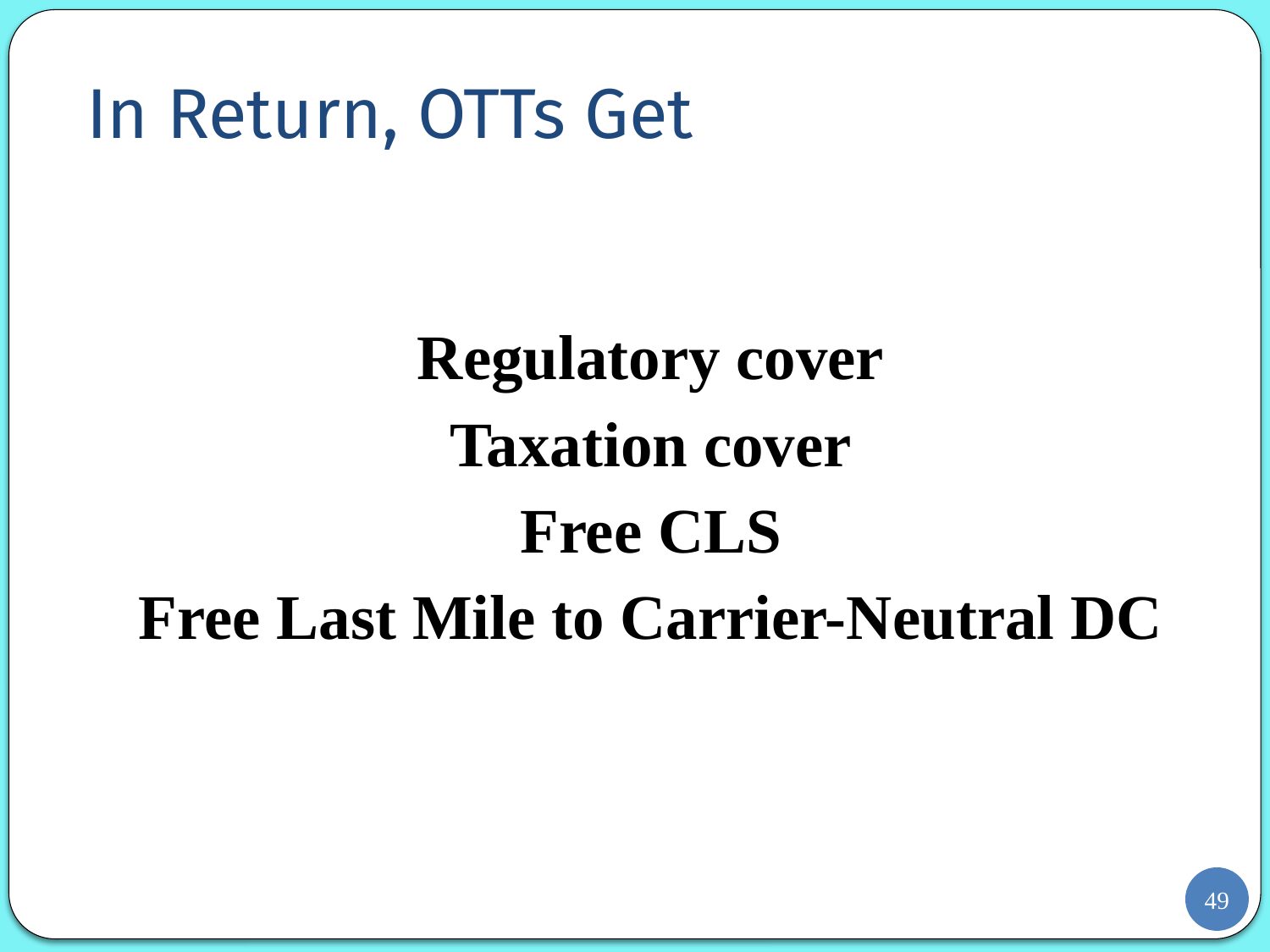

# In Return, OTTs Get

Regulatory cover
Taxation cover
Free CLS
Free Last Mile to Carrier-Neutral DC
49